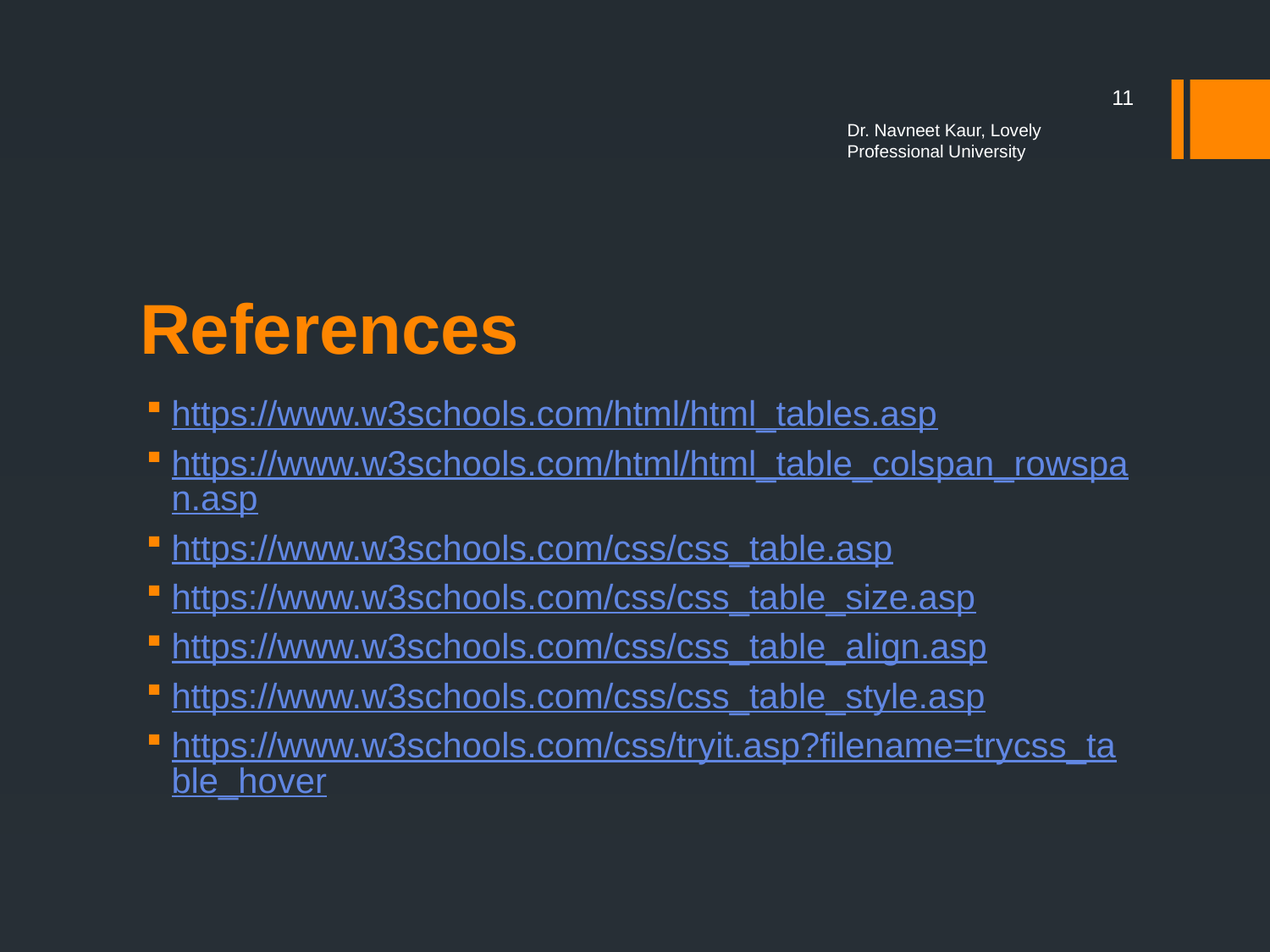

11
Dr. Navneet Kaur, Lovely Professional University
# References
https://www.w3schools.com/html/html_tables.asp
https://www.w3schools.com/html/html_table_colspan_rowspan.asp
https://www.w3schools.com/css/css_table.asp
https://www.w3schools.com/css/css_table_size.asp
https://www.w3schools.com/css/css_table_align.asp
https://www.w3schools.com/css/css_table_style.asp
https://www.w3schools.com/css/tryit.asp?filename=trycss_table_hover